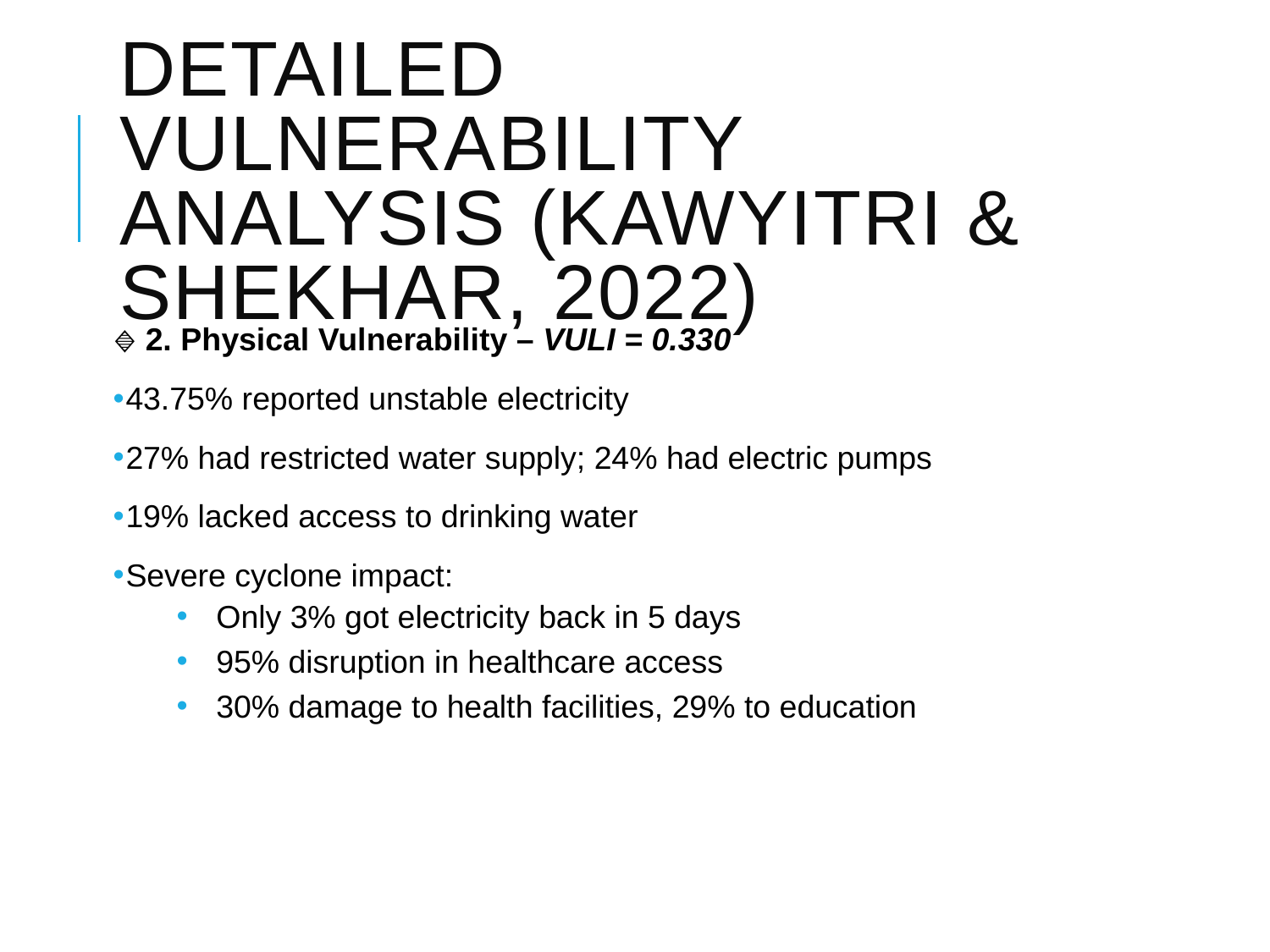

# Detailed Vulnerability Analysis (Kawyitri & Shekhar, 2022)
🔹 2. Physical Vulnerability – VULI = 0.330
43.75% reported unstable electricity
27% had restricted water supply; 24% had electric pumps
19% lacked access to drinking water
Severe cyclone impact:
Only 3% got electricity back in 5 days
95% disruption in healthcare access
30% damage to health facilities, 29% to education